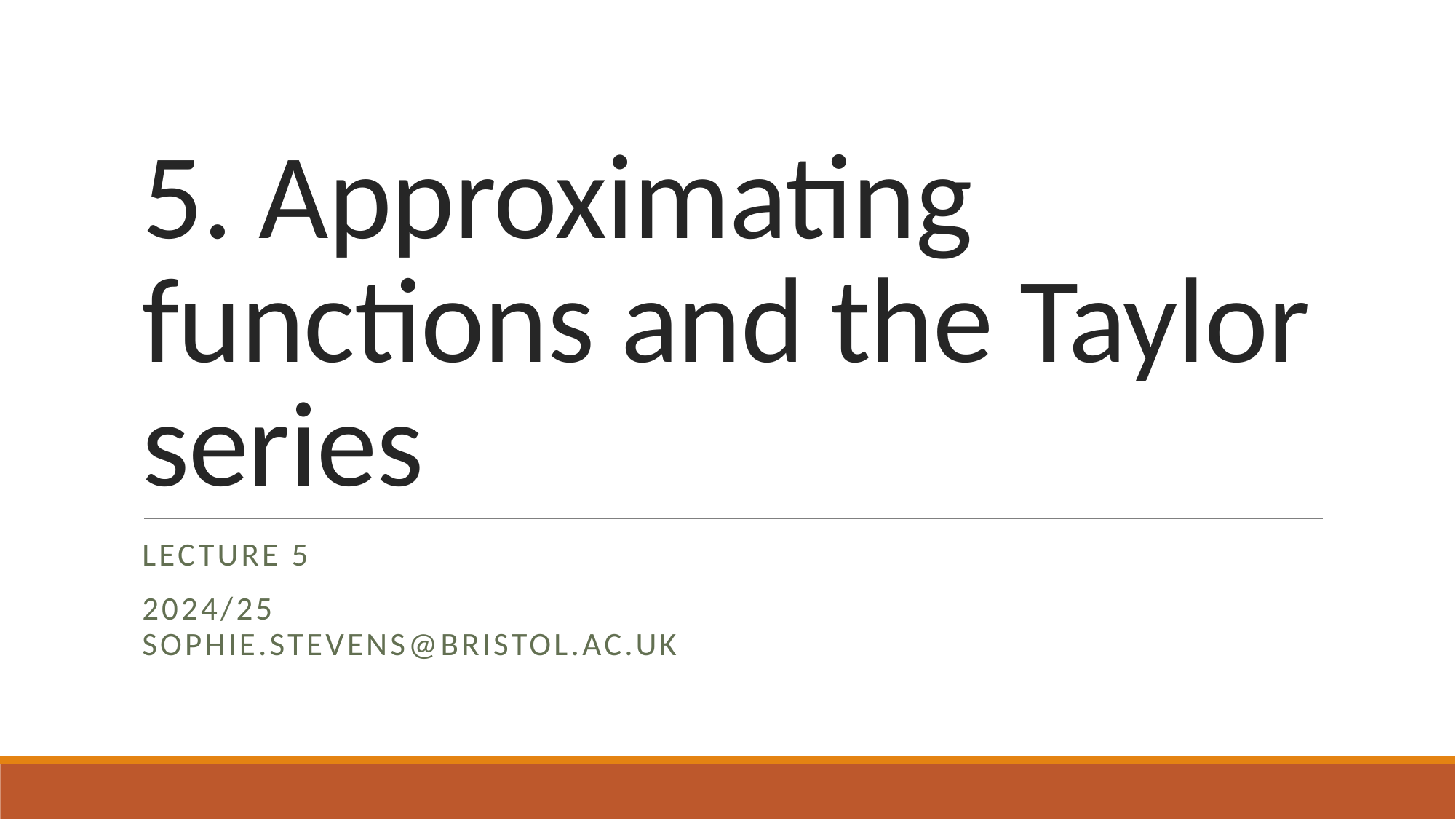

# 5. Approximating functions and the Taylor series
Lecture 5
2024/25
sophie.stevens@bristol.ac.uk